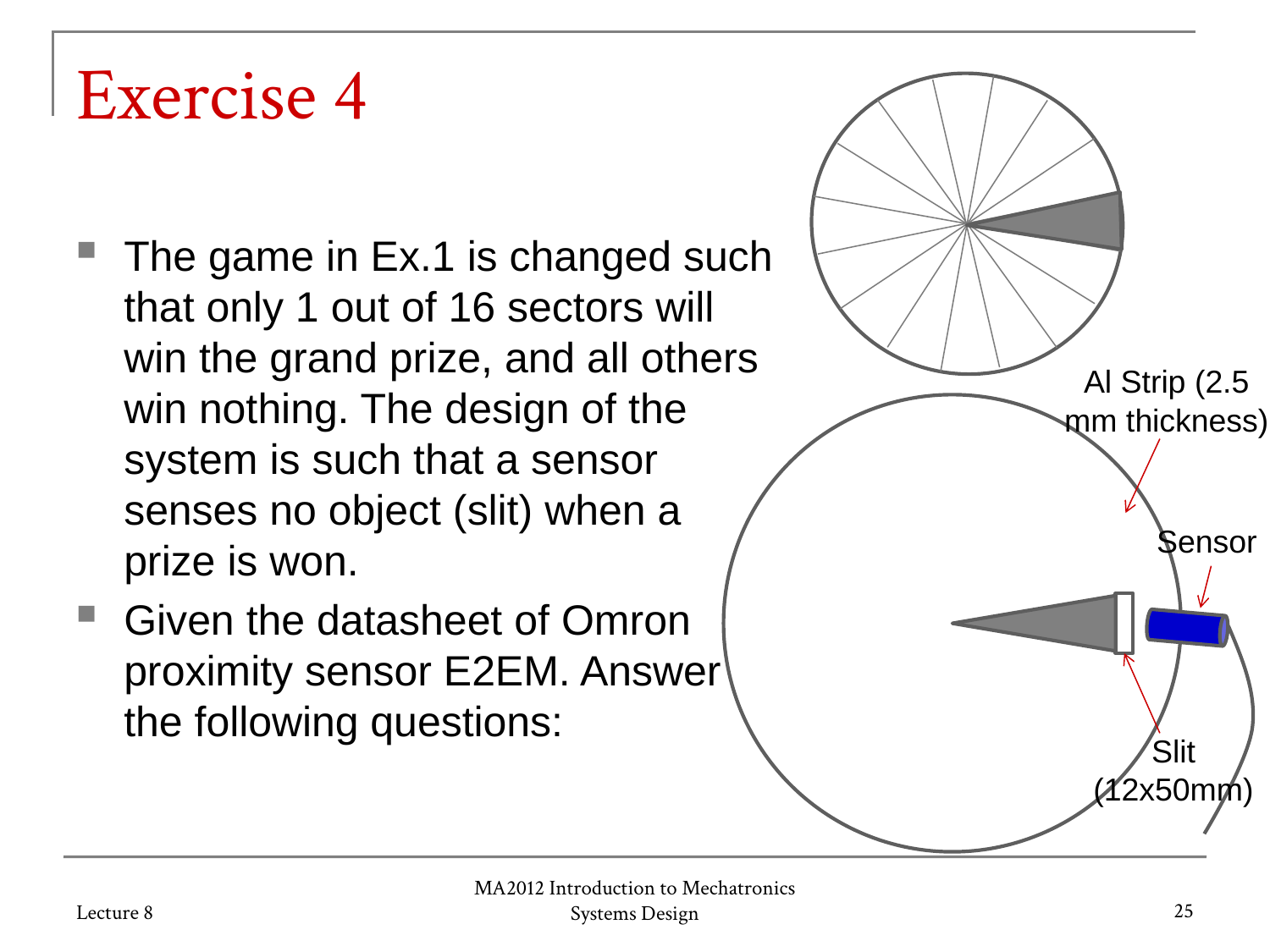

# Exercise 4

The game in Ex.1 is changed such that only 1 out of 16 sectors will win the grand prize, and all others win nothing. The design of the system is such that a sensor senses no object (slit) when a prize is won.
Given the datasheet of Omron proximity sensor E2EM. Answer the following questions:
Al Strip (2.5 mm thickness)

Sensor

Slit (12x50mm)
Lecture 8
25
MA2012 Introduction to Mechatronics Systems Design